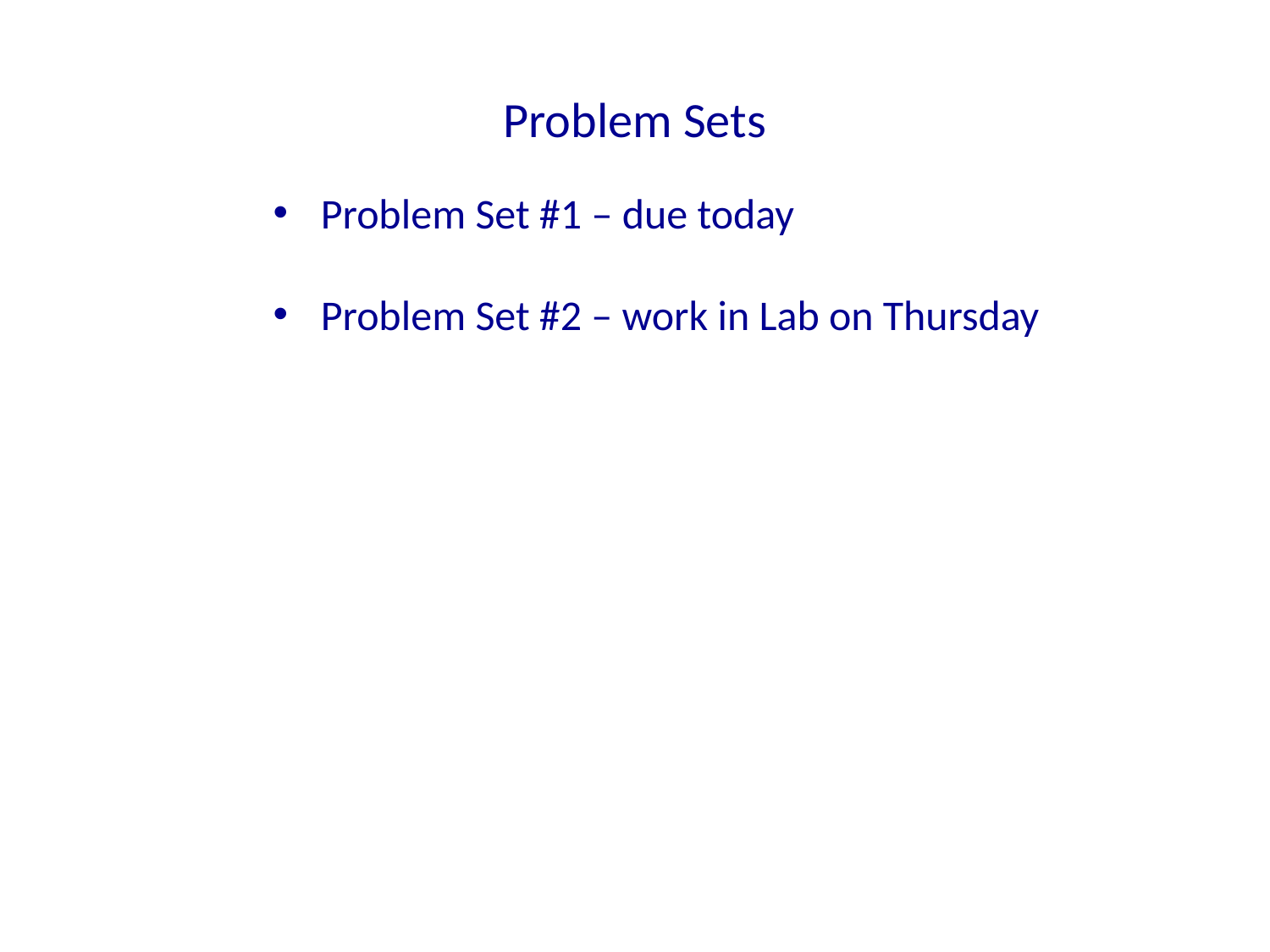

# Problem Sets
Problem Set #1 – due today

Problem Set #2 – work in Lab on Thursday